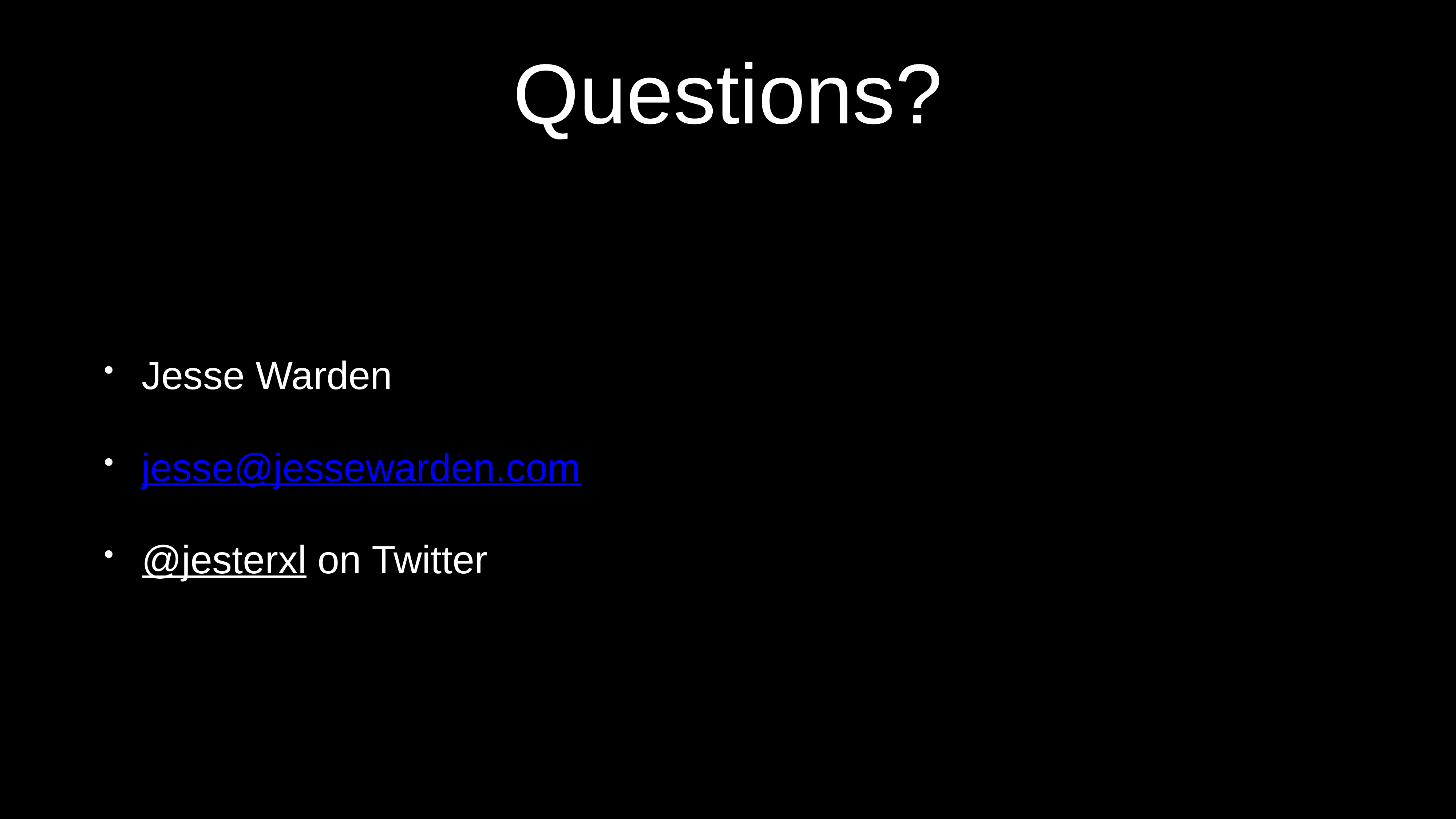

# Questions?
Jesse Warden
jesse@jessewarden.com
@jesterxl on Twitter